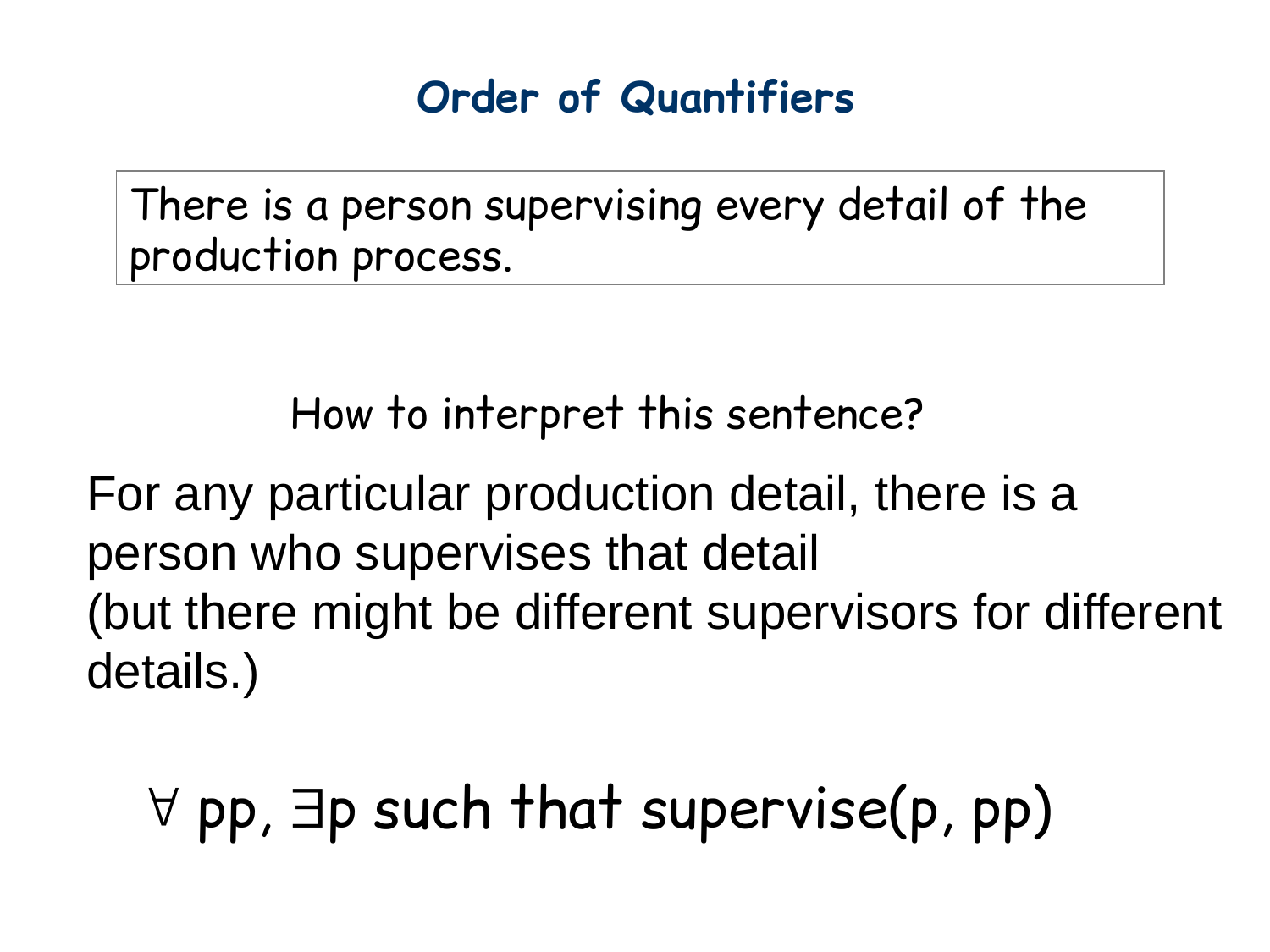

Order of Quantifiers
There is a person supervising every detail of the production process.
How to interpret this sentence?
For any particular production detail, there is a person who supervises that detail
(but there might be different supervisors for different details.)
∀ pp, ∃p such that supervise(p, pp)